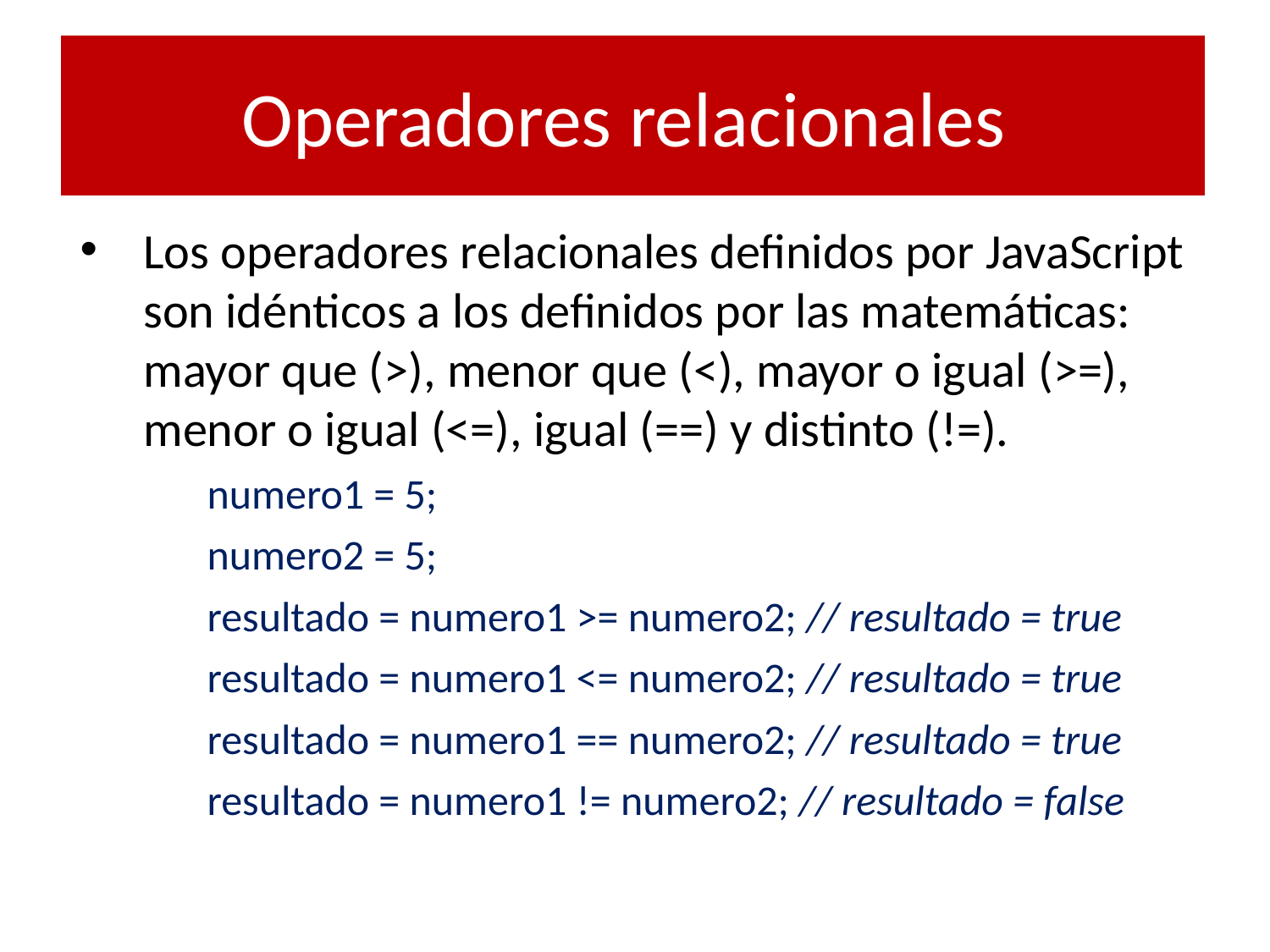

# Operadores relacionales
Los operadores relacionales definidos por JavaScript son idénticos a los definidos por las matemáticas: mayor que (>), menor que (<), mayor o igual (>=), menor o igual (<=), igual (==) y distinto (!=).
numero1 = 5;
numero2 = 5;
resultado = numero1 >= numero2; // resultado = true
resultado = numero1 <= numero2; // resultado = true
resultado = numero1 == numero2; // resultado = true
resultado = numero1 != numero2; // resultado = false